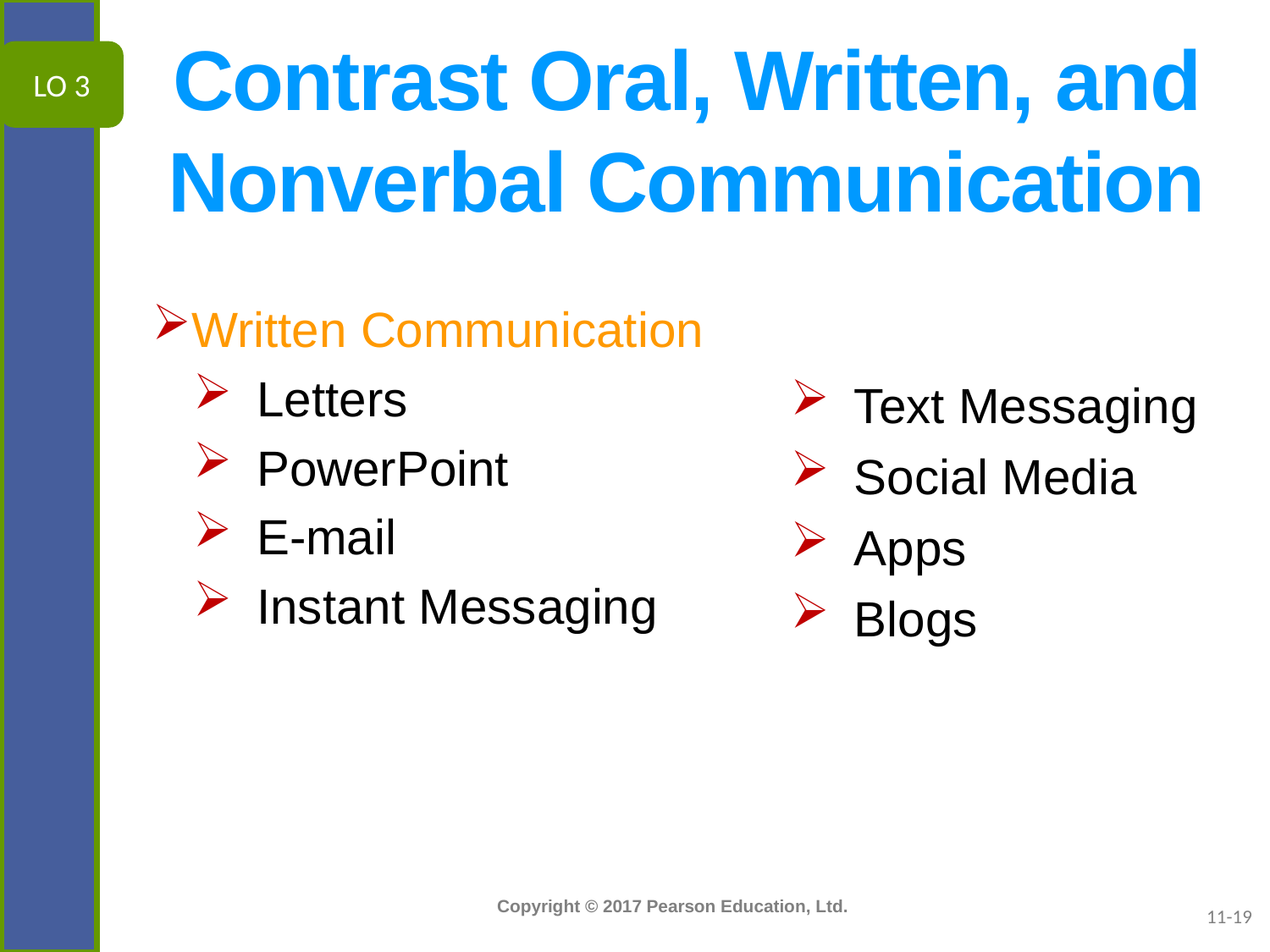

# Contrast Oral, Written, and Nonverbal Communication
LO 3
Written Communication
Letters
PowerPoint
E-mail
Instant Messaging
Text Messaging
Social Media
Apps
Blogs
11-19